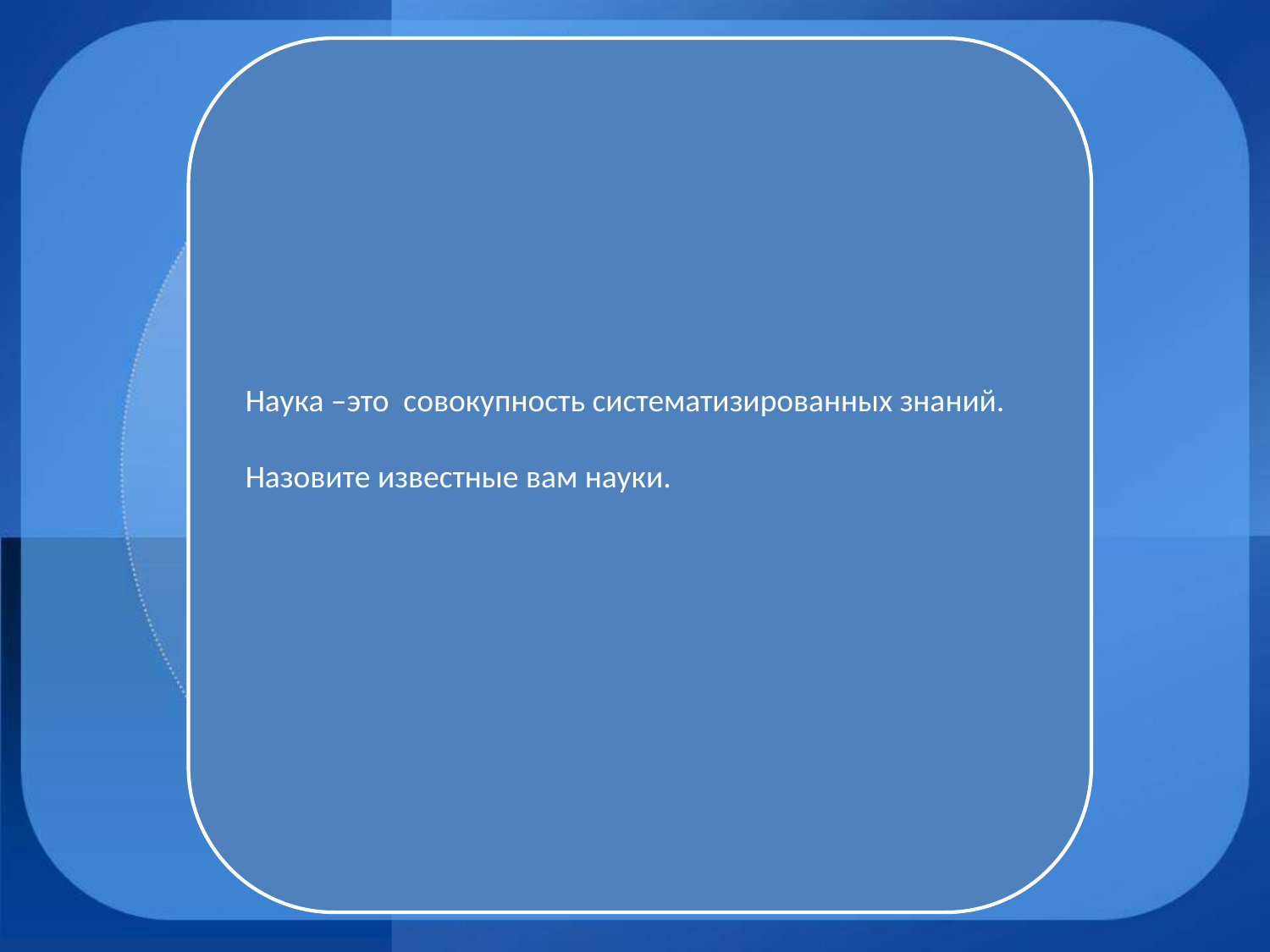

Наука –это  совокупность систематизированных знаний.
Назовите известные вам науки.